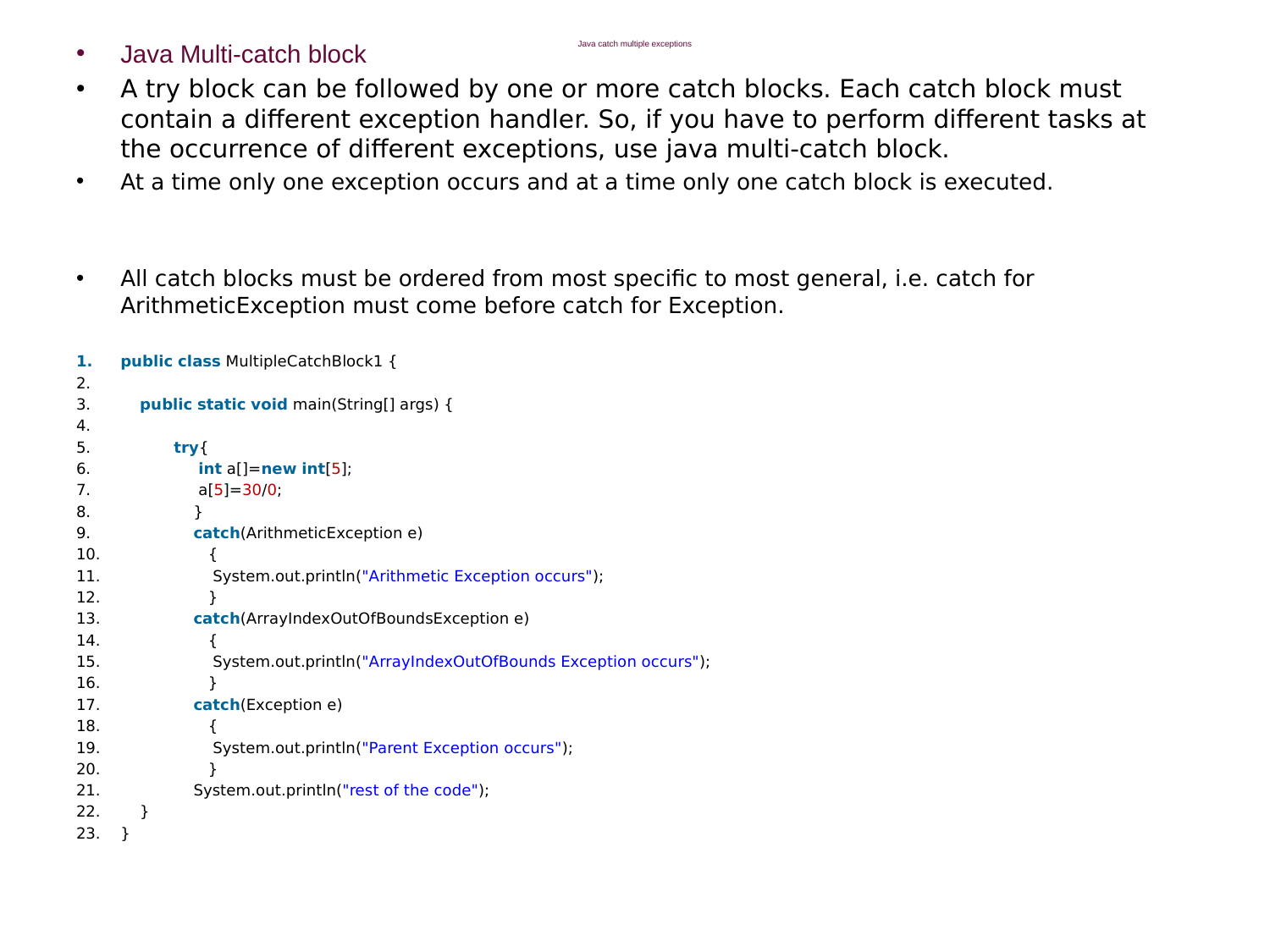

# Java catch multiple exceptions
Java Multi-catch block
A try block can be followed by one or more catch blocks. Each catch block must contain a different exception handler. So, if you have to perform different tasks at the occurrence of different exceptions, use java multi-catch block.
At a time only one exception occurs and at a time only one catch block is executed.

All catch blocks must be ordered from most specific to most general, i.e. catch for ArithmeticException must come before catch for Exception.

public class MultipleCatchBlock1 {

    public static void main(String[] args) {

           try{
                int a[]=new int[5];
                a[5]=30/0;
               }
               catch(ArithmeticException e)
                  {
                   System.out.println("Arithmetic Exception occurs");
                  }
               catch(ArrayIndexOutOfBoundsException e)
                  {
                   System.out.println("ArrayIndexOutOfBounds Exception occurs");
                  }
               catch(Exception e)
                  {
                   System.out.println("Parent Exception occurs");
                  }
               System.out.println("rest of the code");
    }
}